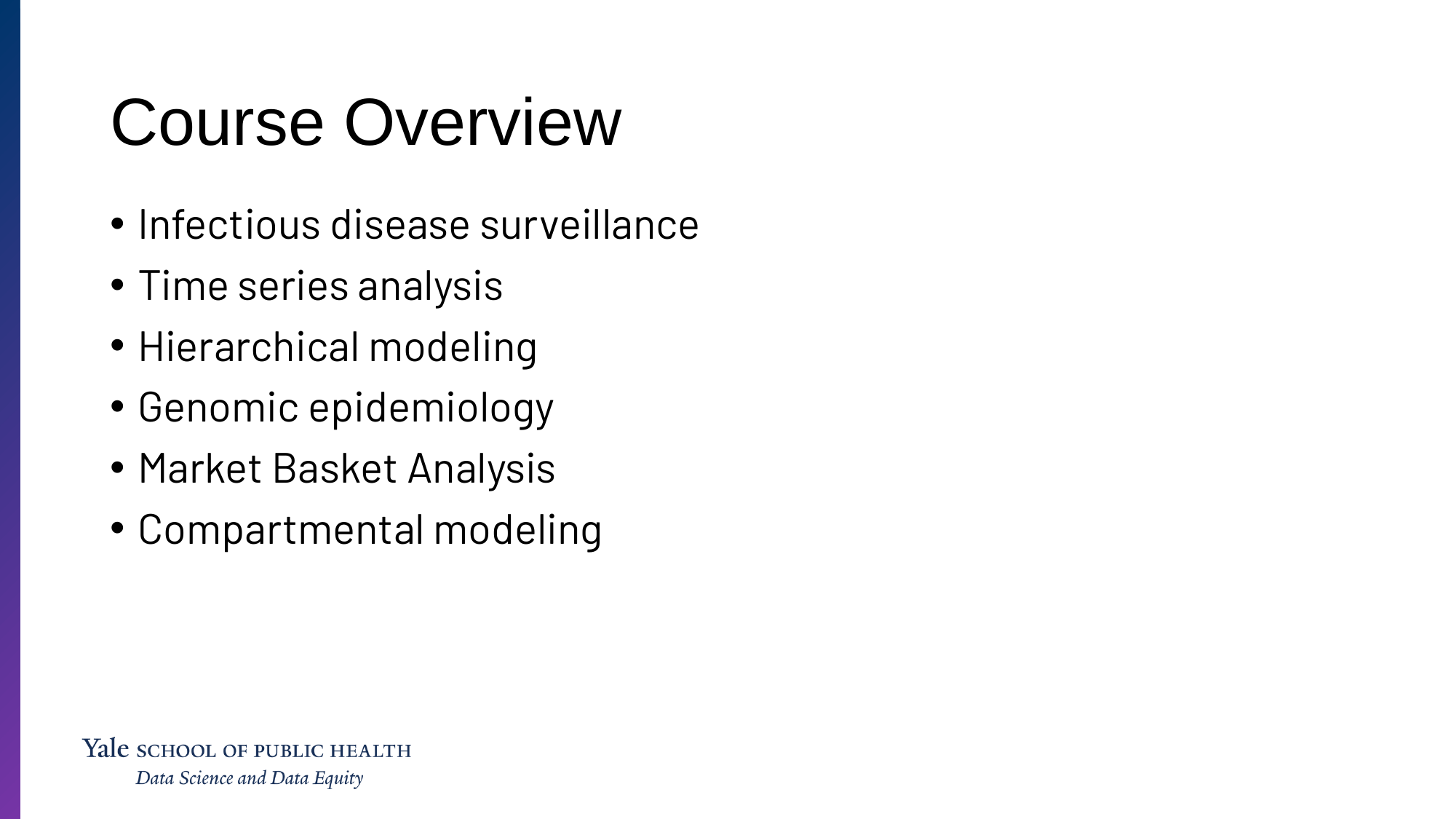

Course Overview
Infectious disease surveillance
Time series analysis
Hierarchical modeling
Genomic epidemiology
Market Basket Analysis
Compartmental modeling